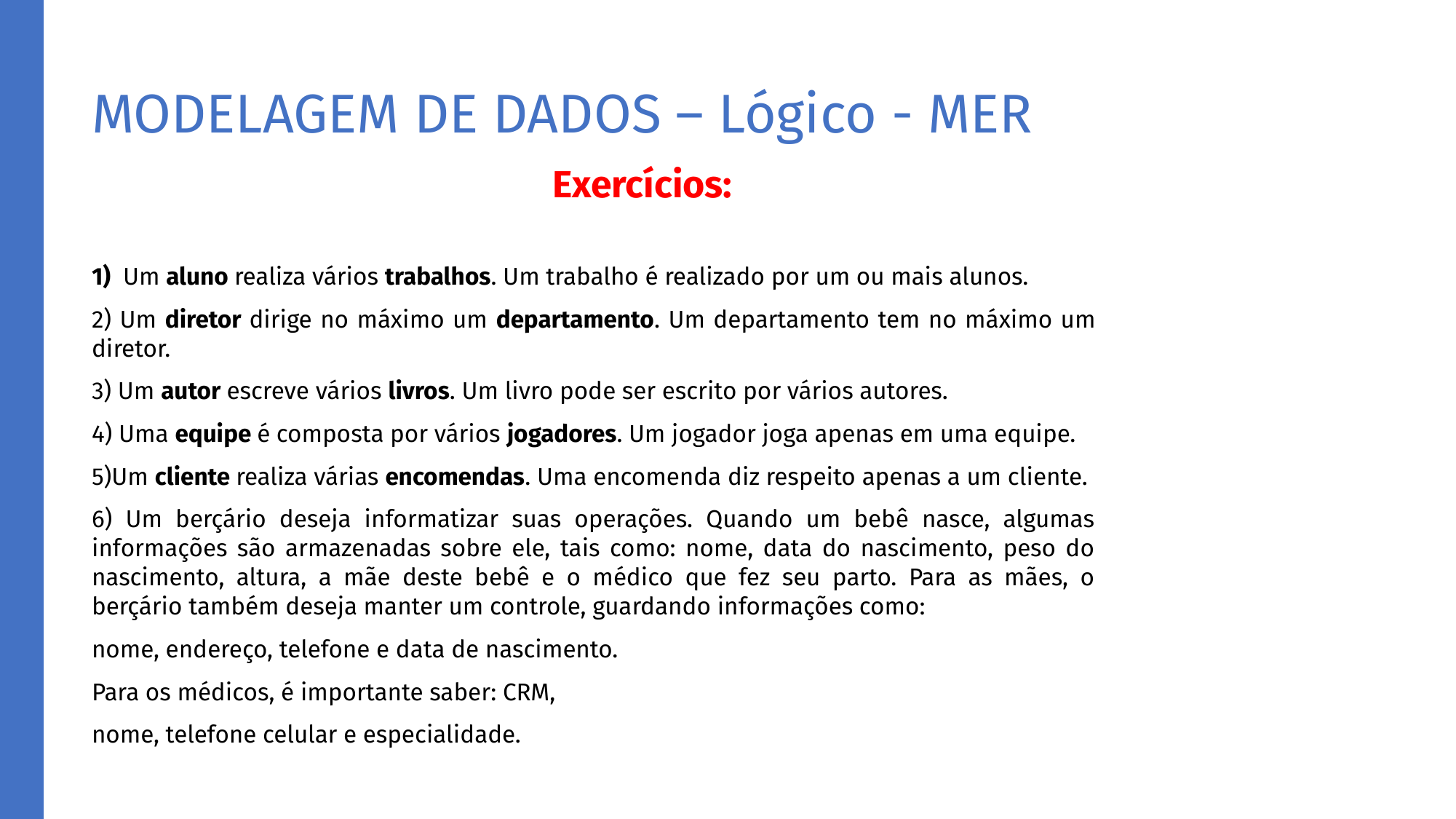

# MODELAGEM DE DADOS – Lógico - MER
		Exercícios:

1)  Um aluno realiza vários trabalhos. Um trabalho é realizado por um ou mais alunos.
2) Um diretor dirige no máximo um departamento. Um departamento tem no máximo um diretor.
3) Um autor escreve vários livros. Um livro pode ser escrito por vários autores.
4) Uma equipe é composta por vários jogadores. Um jogador joga apenas em uma equipe.
5)Um cliente realiza várias encomendas. Uma encomenda diz respeito apenas a um cliente.
6) Um berçário deseja informatizar suas operações. Quando um bebê nasce, algumas informações são armazenadas sobre ele, tais como: nome, data do nascimento, peso do nascimento, altura, a mãe deste bebê e o médico que fez seu parto. Para as mães, o berçário também deseja manter um controle, guardando informações como:
nome, endereço, telefone e data de nascimento.
Para os médicos, é importante saber: CRM,
nome, telefone celular e especialidade.